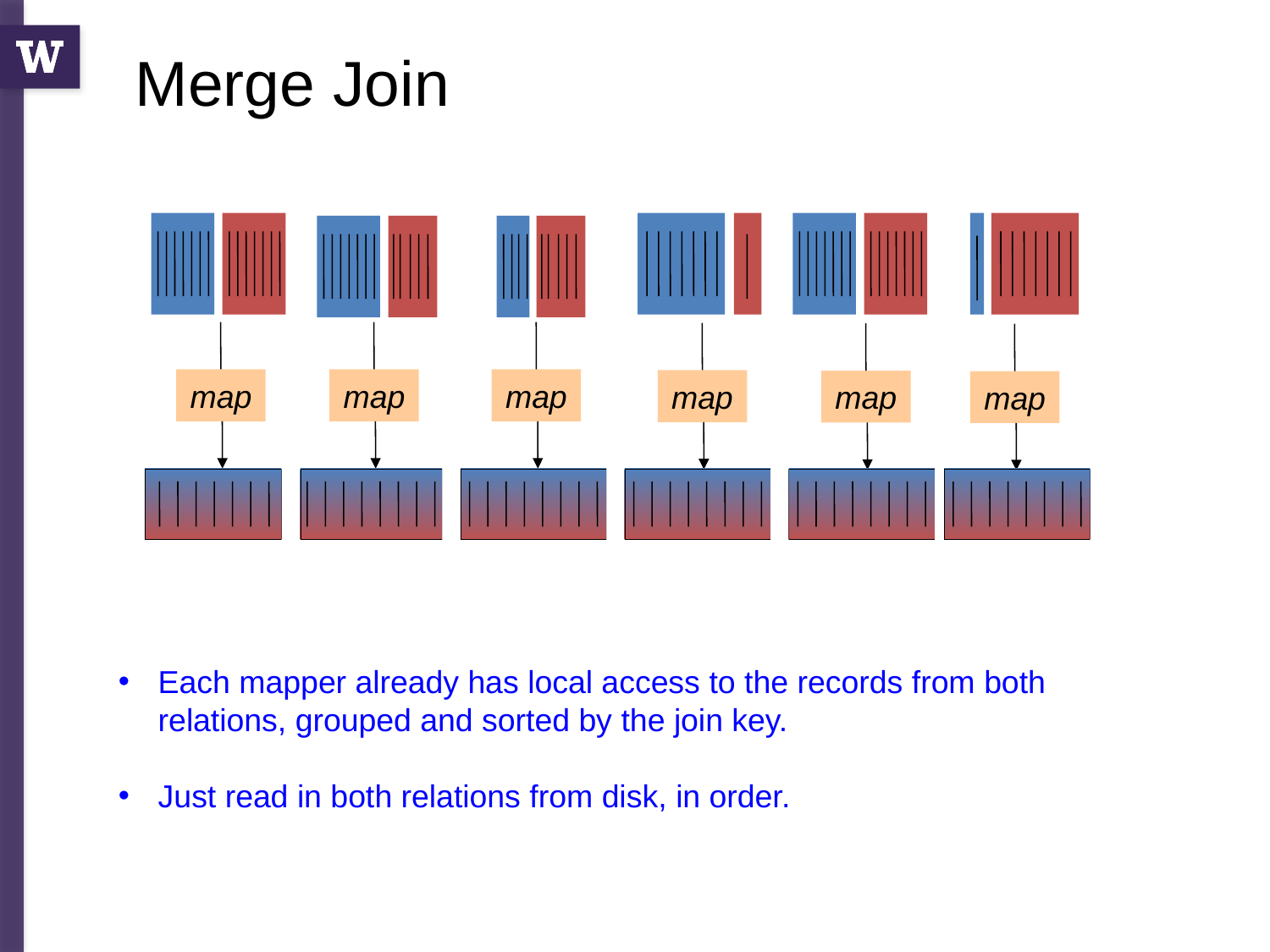

Merge Join

map
map
map
map
map
map

Each mapper already has local access to the records from both relations, grouped and sorted by the join key.

Just read in both relations from disk, in order.